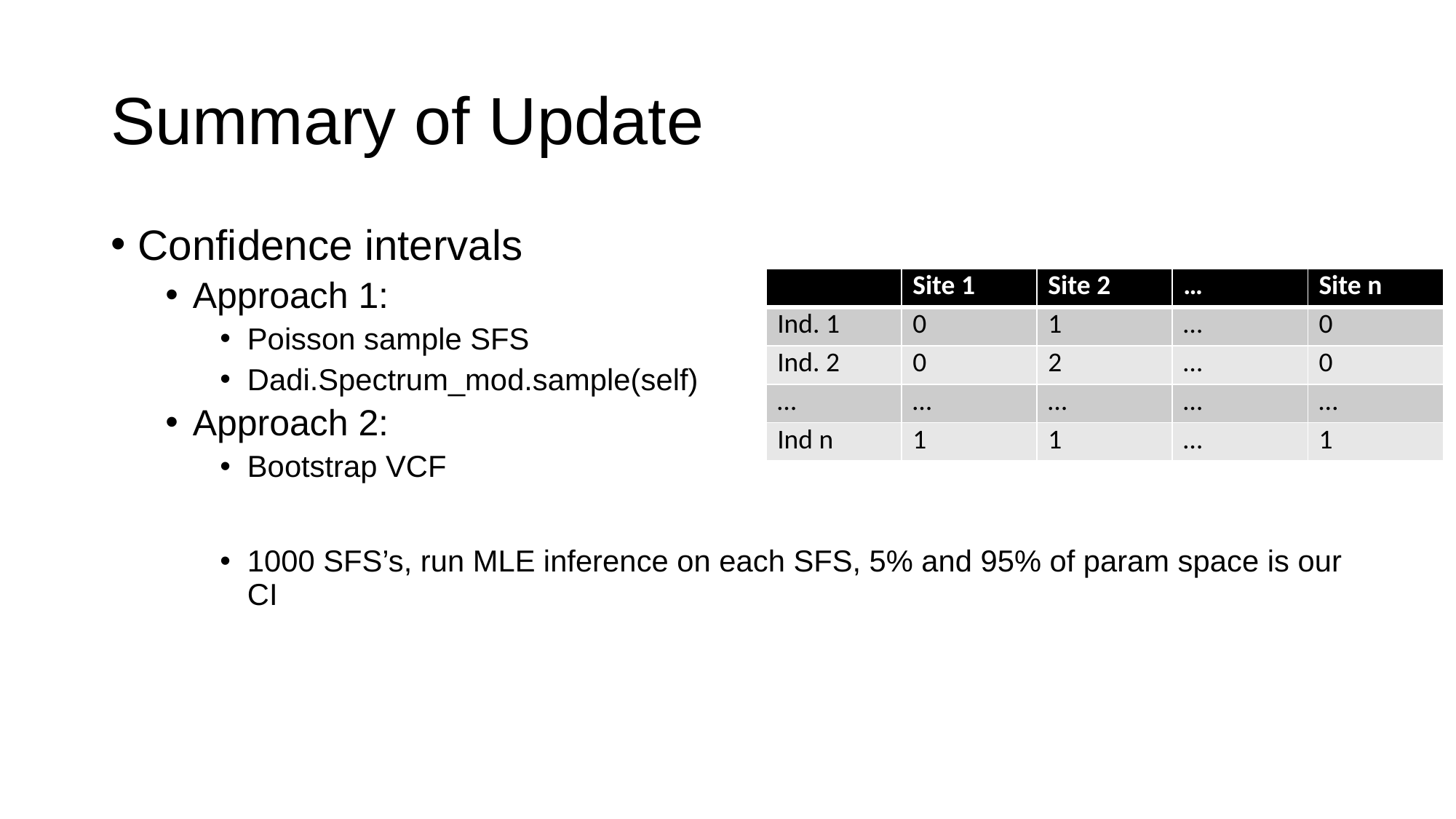

# Summary of Update
Confidence intervals
Approach 1:
Poisson sample SFS
Dadi.Spectrum_mod.sample(self)
Approach 2:
Bootstrap VCF

1000 SFS’s, run MLE inference on each SFS, 5% and 95% of param space is our CI

|  | Site 1 | Site 2 | … | Site n |
| --- | --- | --- | --- | --- |
| Ind. 1 | 0 | 1 | … | 0 |
| Ind. 2 | 0 | 2 | … | 0 |
| … | … | … | … | … |
| Ind n | 1 | 1 | … | 1 |